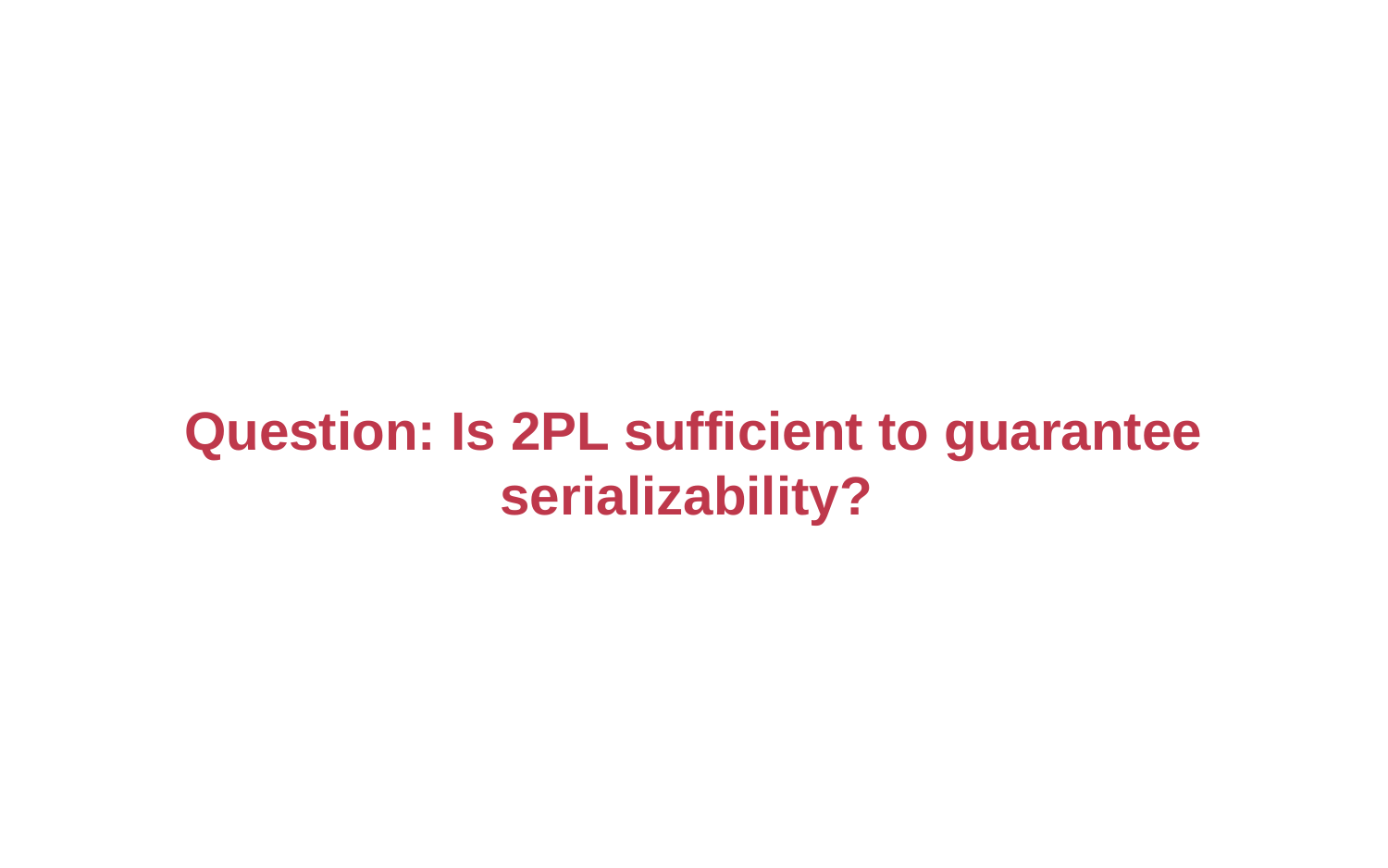

#
Question: Is 2PL sufficient to guarantee serializability?